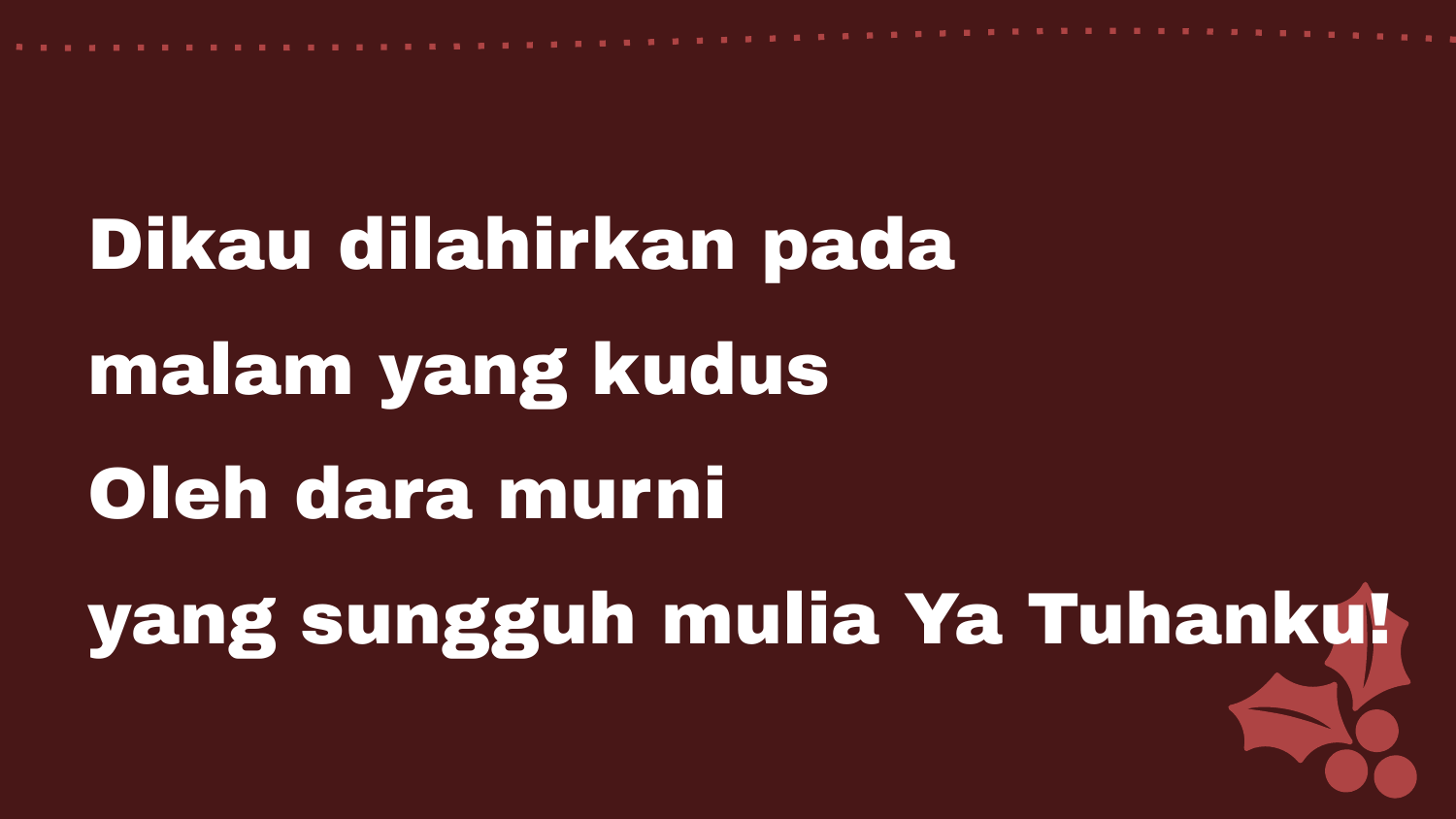

Dikau dilahirkan pada
malam yang kudus
Oleh dara murni
yang sungguh mulia Ya Tuhanku!